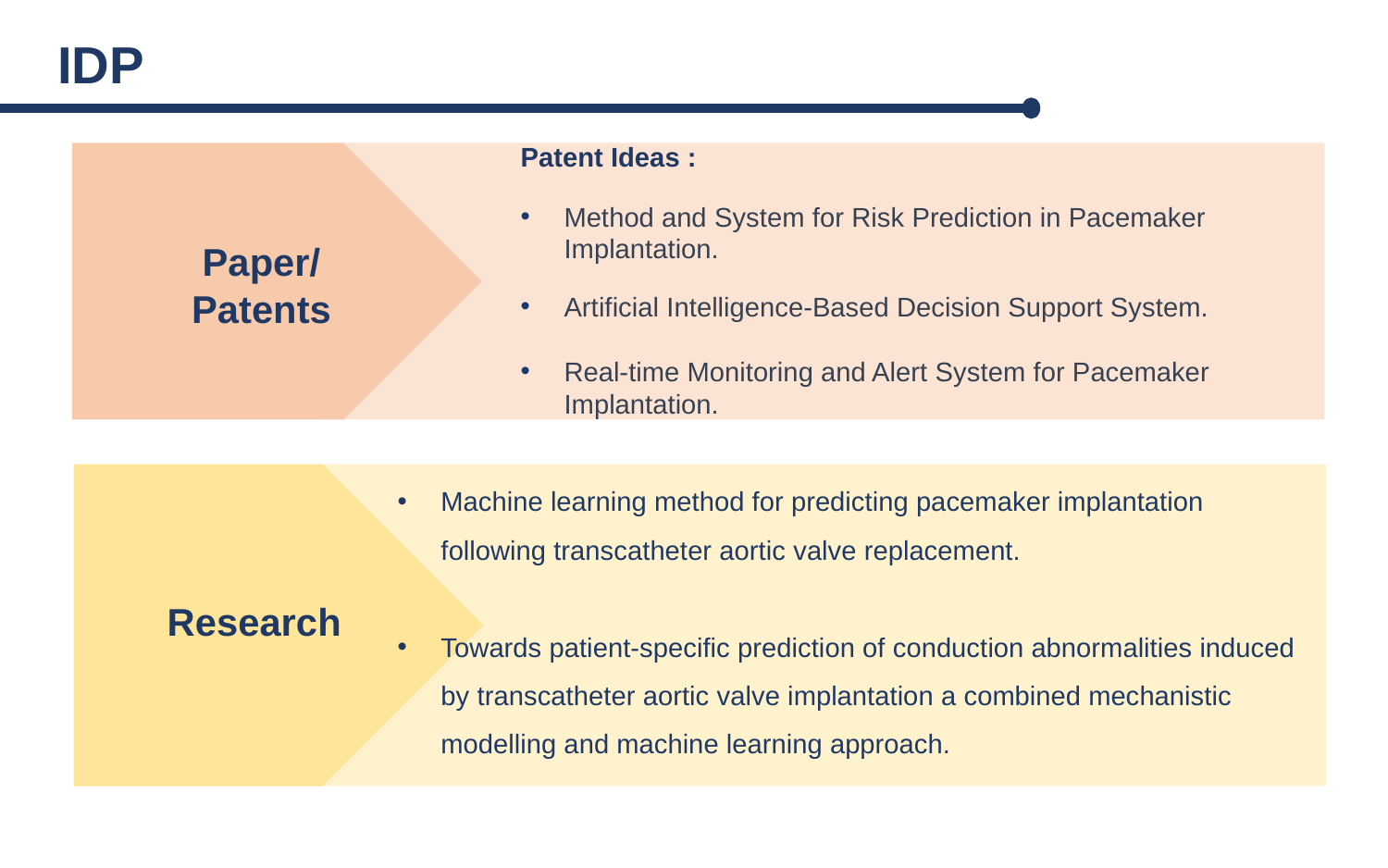

IDP

Patent Ideas :

Method and System for Risk Prediction in Pacemaker Implantation.

Artificial Intelligence-Based Decision Support System.

Real-time Monitoring and Alert System for Pacemaker Implantation.

Paper/
Patents
Machine learning method for predicting pacemaker implantation following transcatheter aortic valve replacement.

Towards patient-specific prediction of conduction abnormalities induced by transcatheter aortic valve implantation a combined mechanistic modelling and machine learning approach.

Research